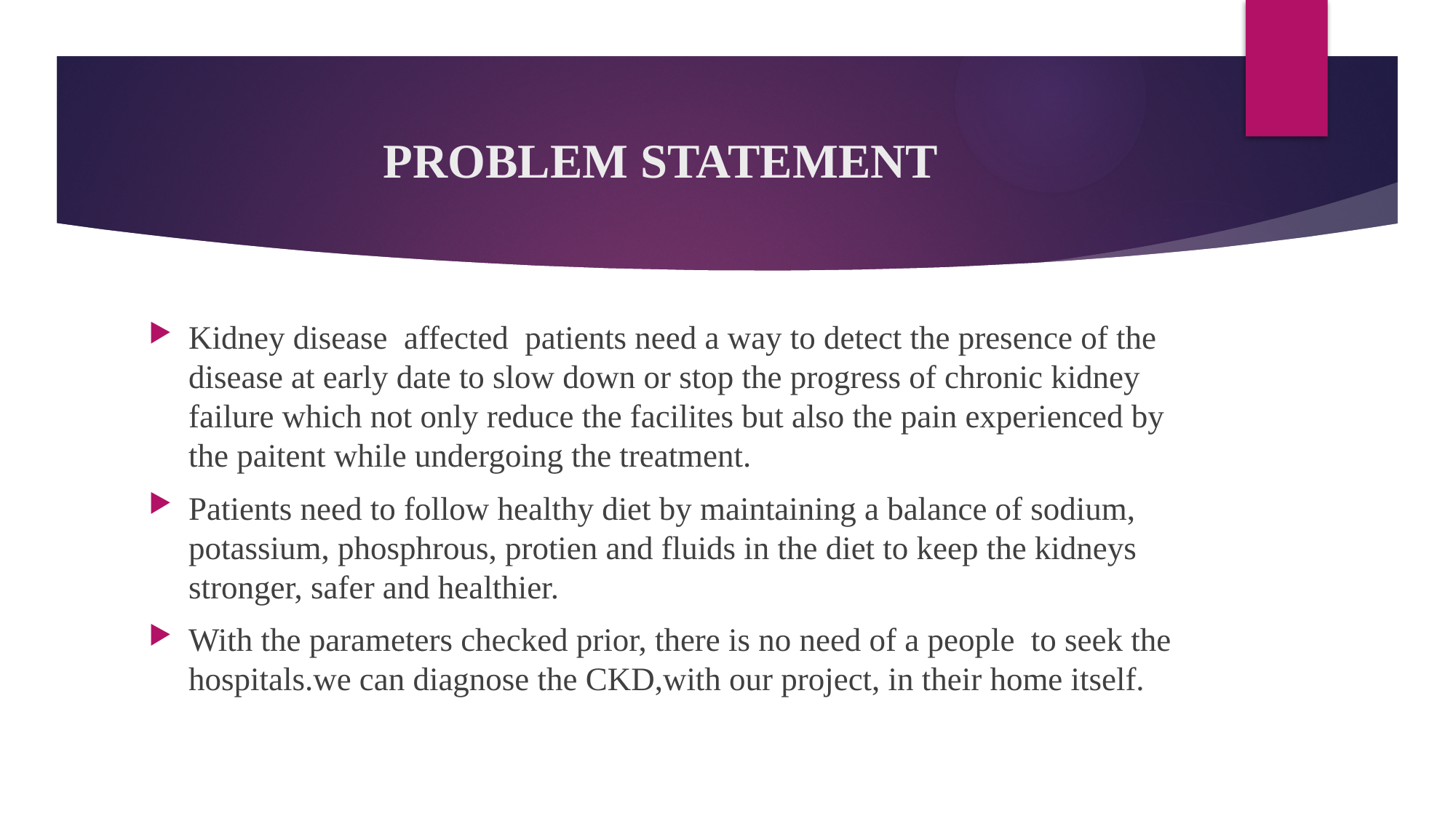

# PROBLEM STATEMENT
Kidney disease  affected  patients need a way to detect the presence of the disease at early date to slow down or stop the progress of chronic kidney failure which not only reduce the facilites but also the pain experienced by the paitent while undergoing the treatment.
Patients need to follow healthy diet by maintaining a balance of sodium, potassium, phosphrous, protien and fluids in the diet to keep the kidneys stronger, safer and healthier.
With the parameters checked prior, there is no need of a people  to seek the hospitals.we can diagnose the CKD,with our project, in their home itself.